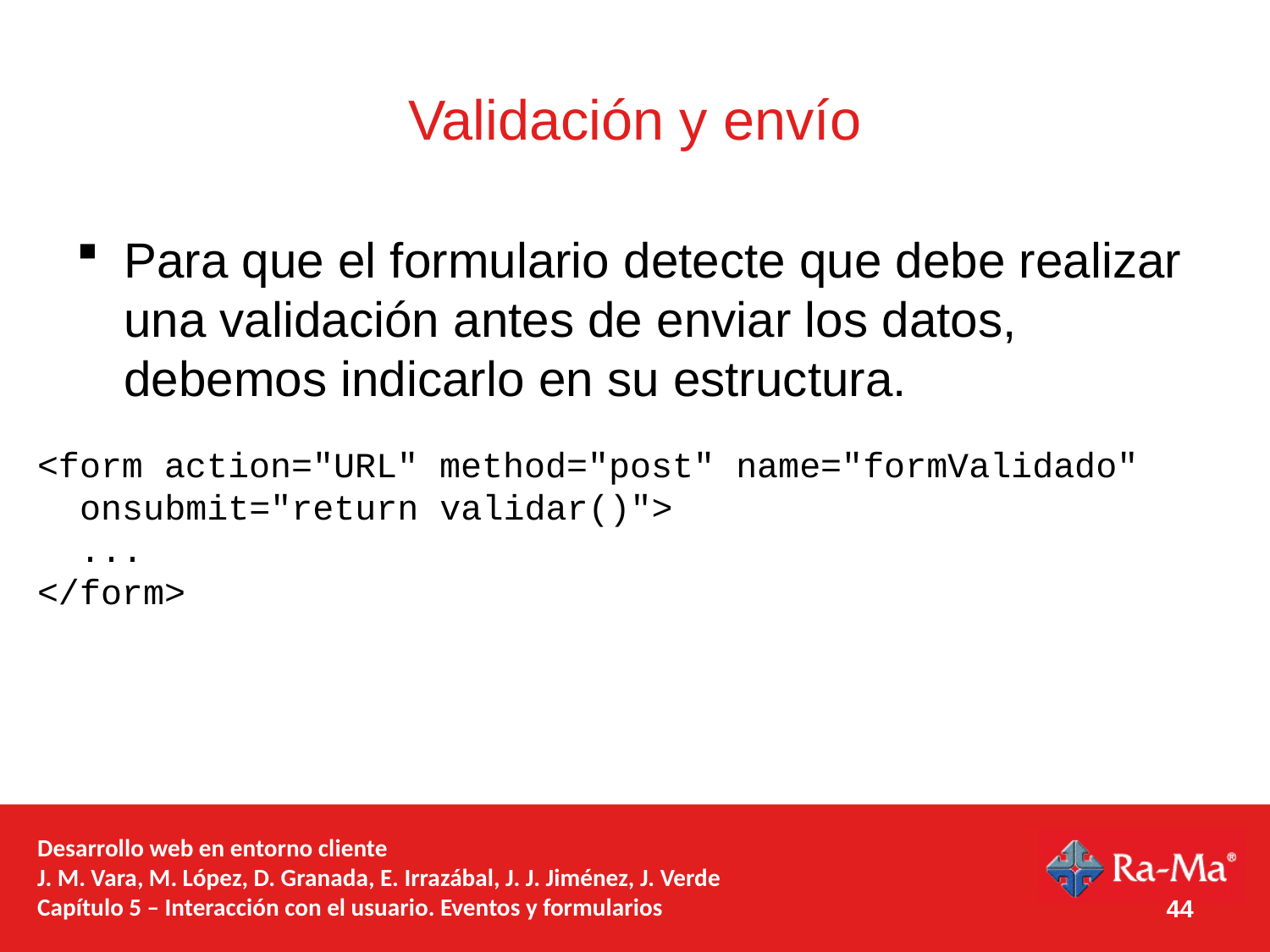

# Validación y envío
Para que el formulario detecte que debe realizar una validación antes de enviar los datos, debemos indicarlo en su estructura.

<form action="URL" method="post" name="formValidado"
  onsubmit="return validar()">
  ...
</form>

Desarrollo web en entorno cliente
J. M. Vara, M. López, D. Granada, E. Irrazábal, J. J. Jiménez, J. Verde
Capítulo 5 – Interacción con el usuario. Eventos y formularios
44